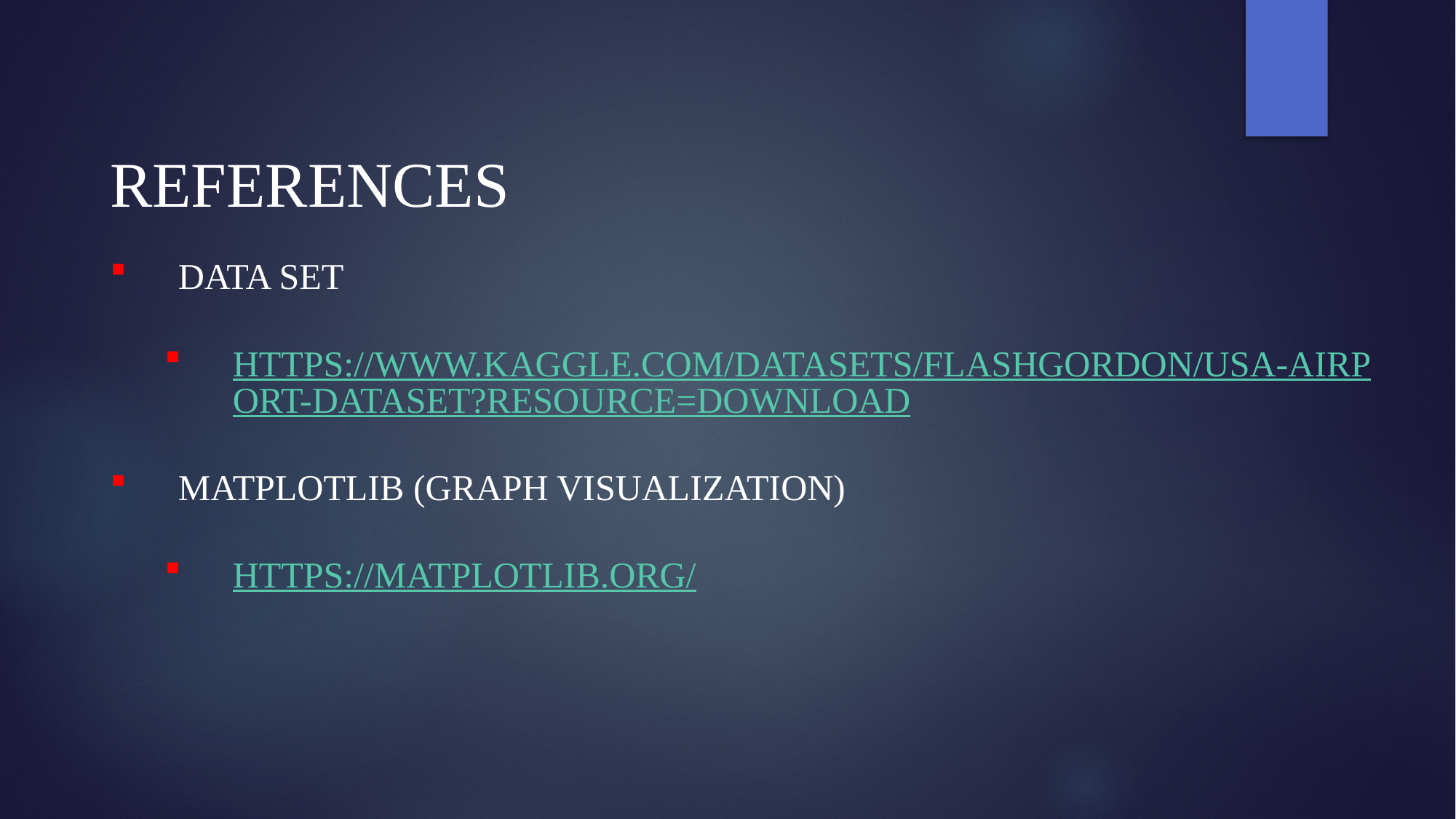

References

Data Set

https://www.kaggle.com/datasets/flashgordon/usa-airport-dataset?resource=download

MatPlotLIB (Graph Visualization)

https://matplotlib.org/